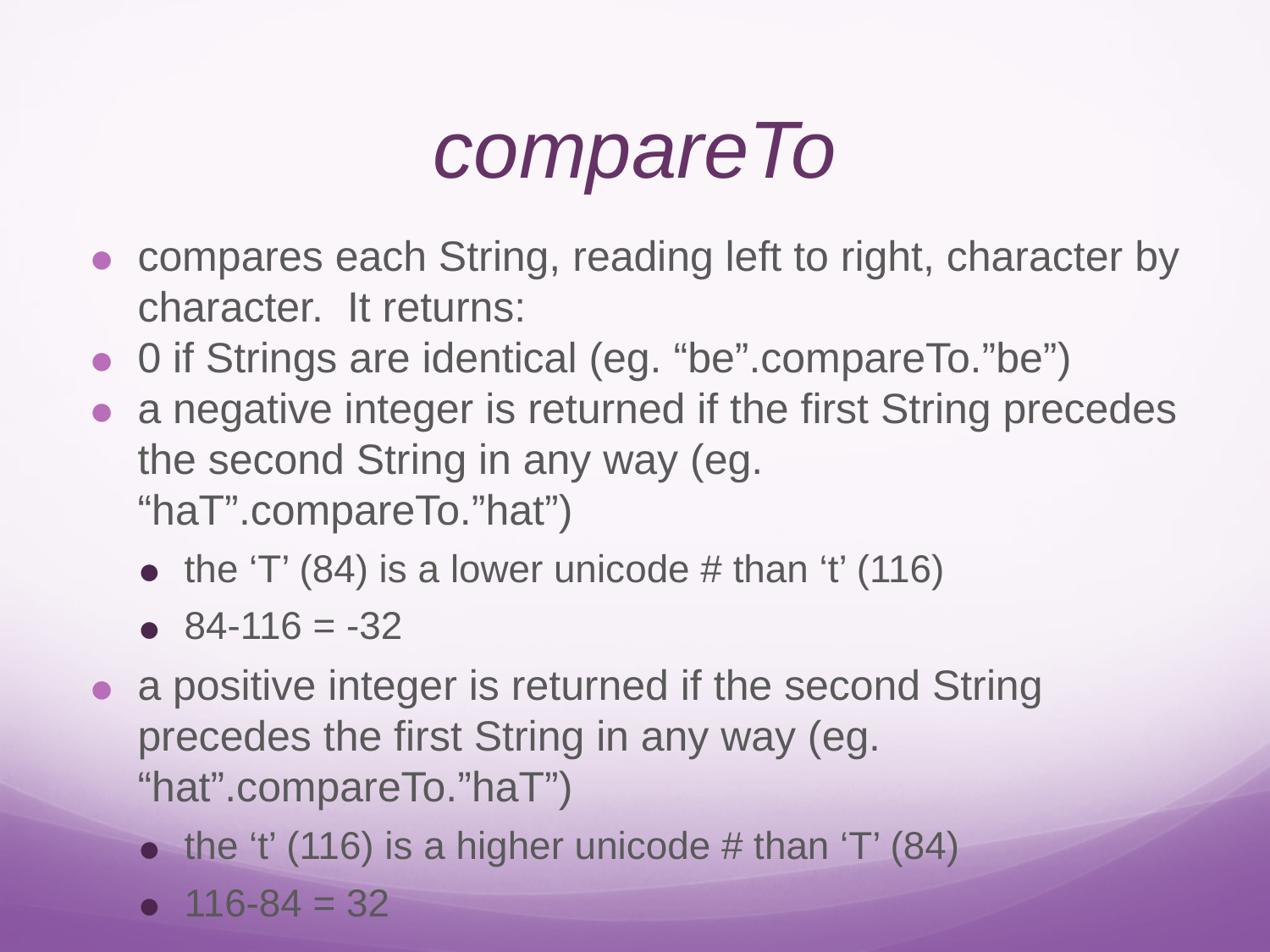

# compareTo
compares each String, reading left to right, character by character.  It returns:
0 if Strings are identical (eg. “be”.compareTo.”be”)
a negative integer is returned if the first String precedes the second String in any way (eg.  “haT”.compareTo.”hat”)
the ‘T’ (84) is a lower unicode # than ‘t’ (116)
84-116 = -32
a positive integer is returned if the second String precedes the first String in any way (eg.  “hat”.compareTo.”haT”)
the ‘t’ (116) is a higher unicode # than ‘T’ (84)
116-84 = 32